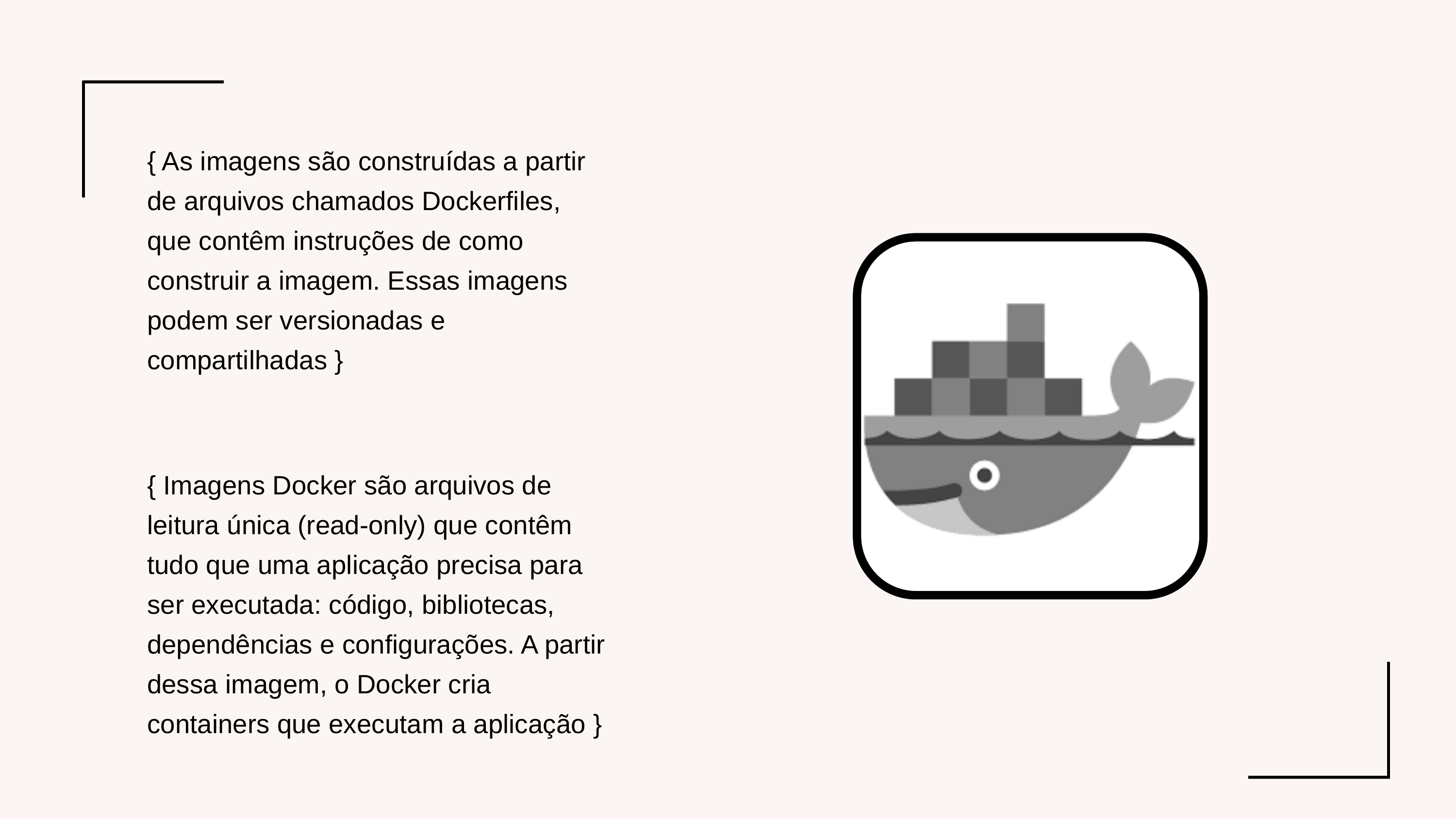

{ As imagens são construídas a partir de arquivos chamados Dockerfiles, que contêm instruções de como construir a imagem. Essas imagens podem ser versionadas e compartilhadas }

{ Imagens Docker são arquivos de leitura única (read-only) que contêm tudo que uma aplicação precisa para ser executada: código, bibliotecas, dependências e configurações. A partir dessa imagem, o Docker cria containers que executam a aplicação }